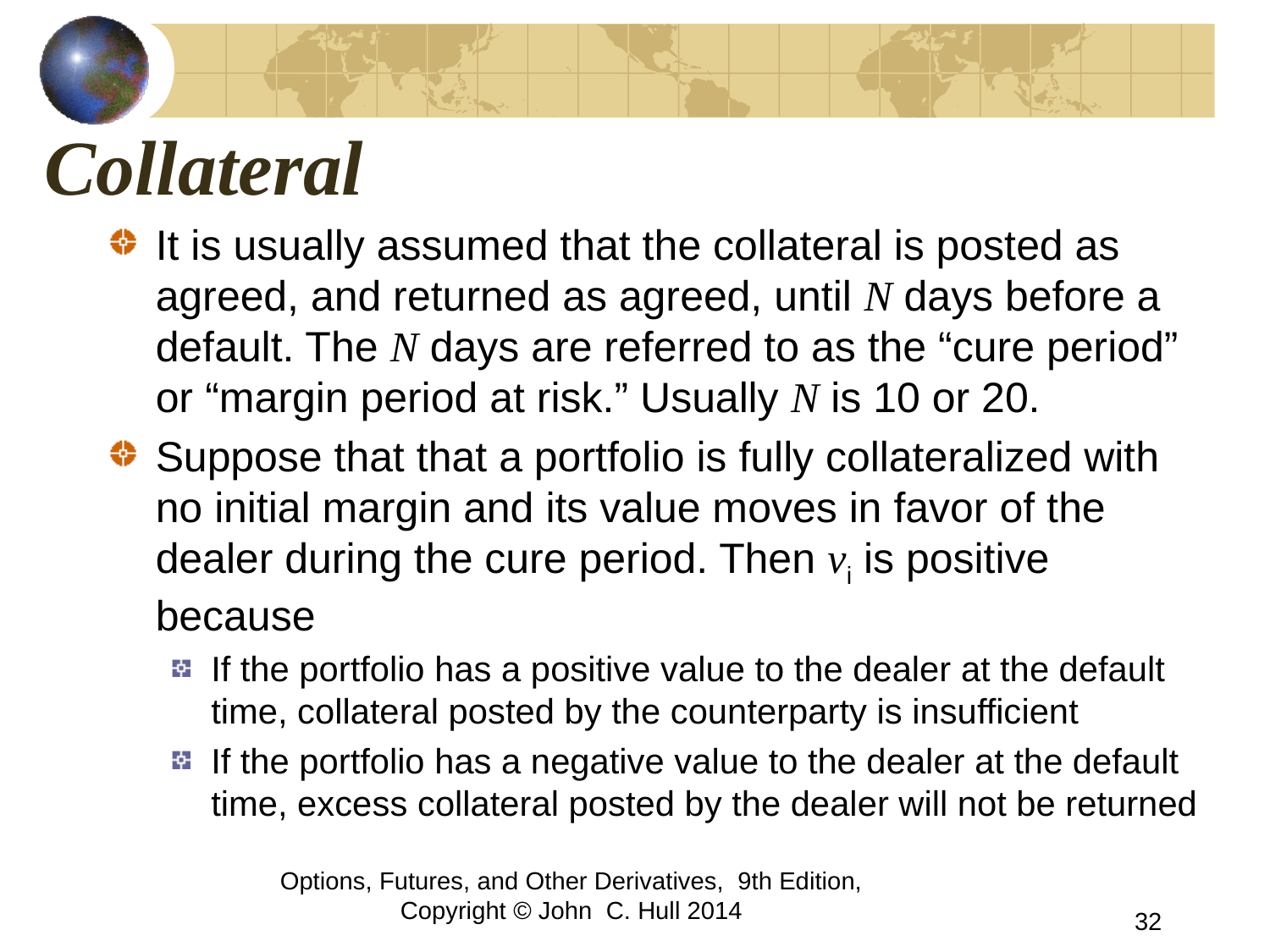

# Collateral
It is usually assumed that the collateral is posted as agreed, and returned as agreed, until N days before a default. The N days are referred to as the “cure period” or “margin period at risk.” Usually N is 10 or 20.
Suppose that that a portfolio is fully collateralized with no initial margin and its value moves in favor of the dealer during the cure period. Then vi is positive because
If the portfolio has a positive value to the dealer at the default time, collateral posted by the counterparty is insufficient
If the portfolio has a negative value to the dealer at the default time, excess collateral posted by the dealer will not be returned
Options, Futures, and Other Derivatives,  9th Edition, Copyright © John  C. Hull 2014
32